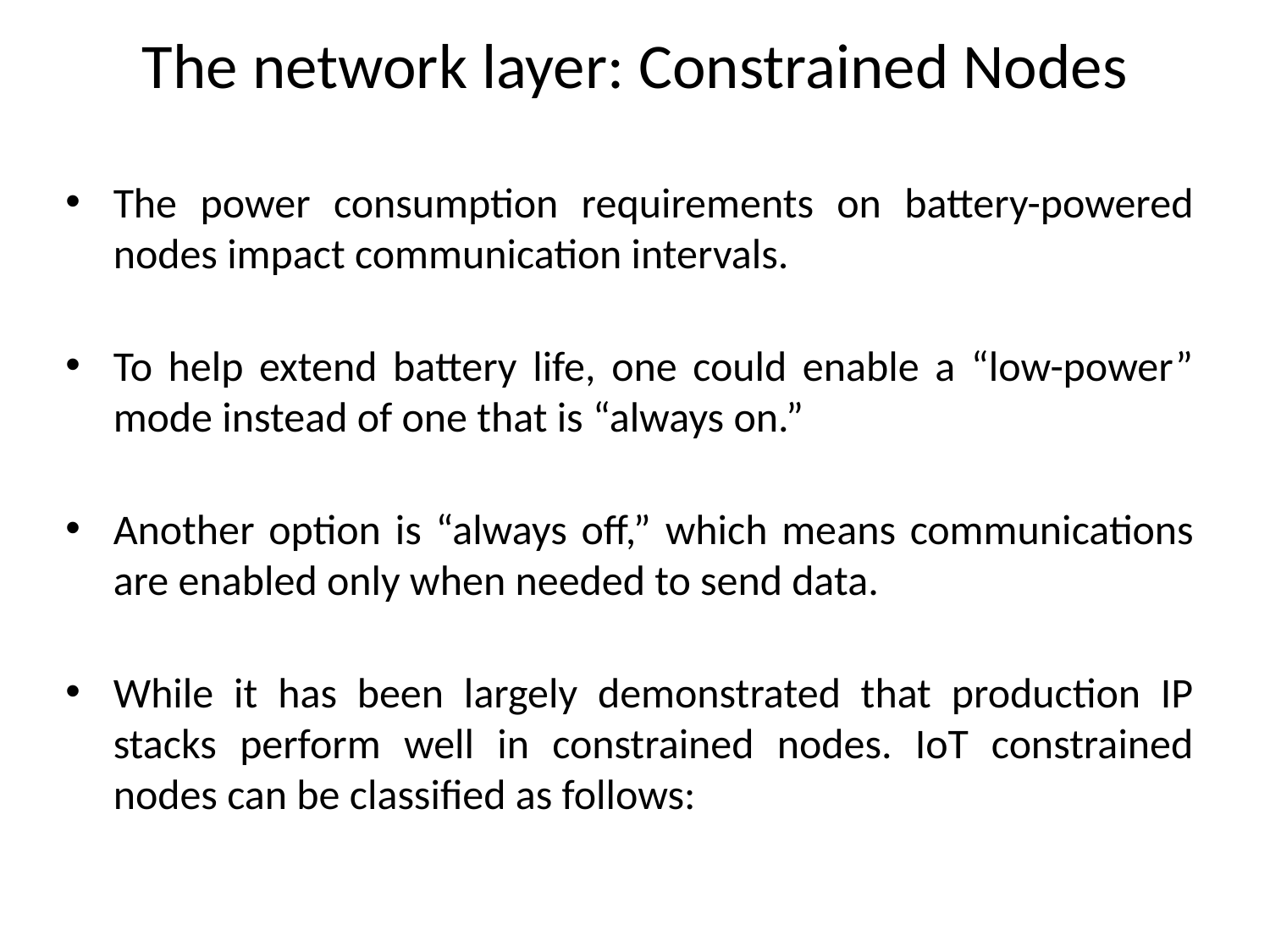

# The network layer: Constrained Nodes
The power consumption requirements on battery-powered nodes impact communication intervals.
To help extend battery life, one could enable a “low-power” mode instead of one that is “always on.”
Another option is “always off,” which means communications are enabled only when needed to send data.
While it has been largely demonstrated that production IP stacks perform well in constrained nodes. IoT constrained nodes can be classified as follows: